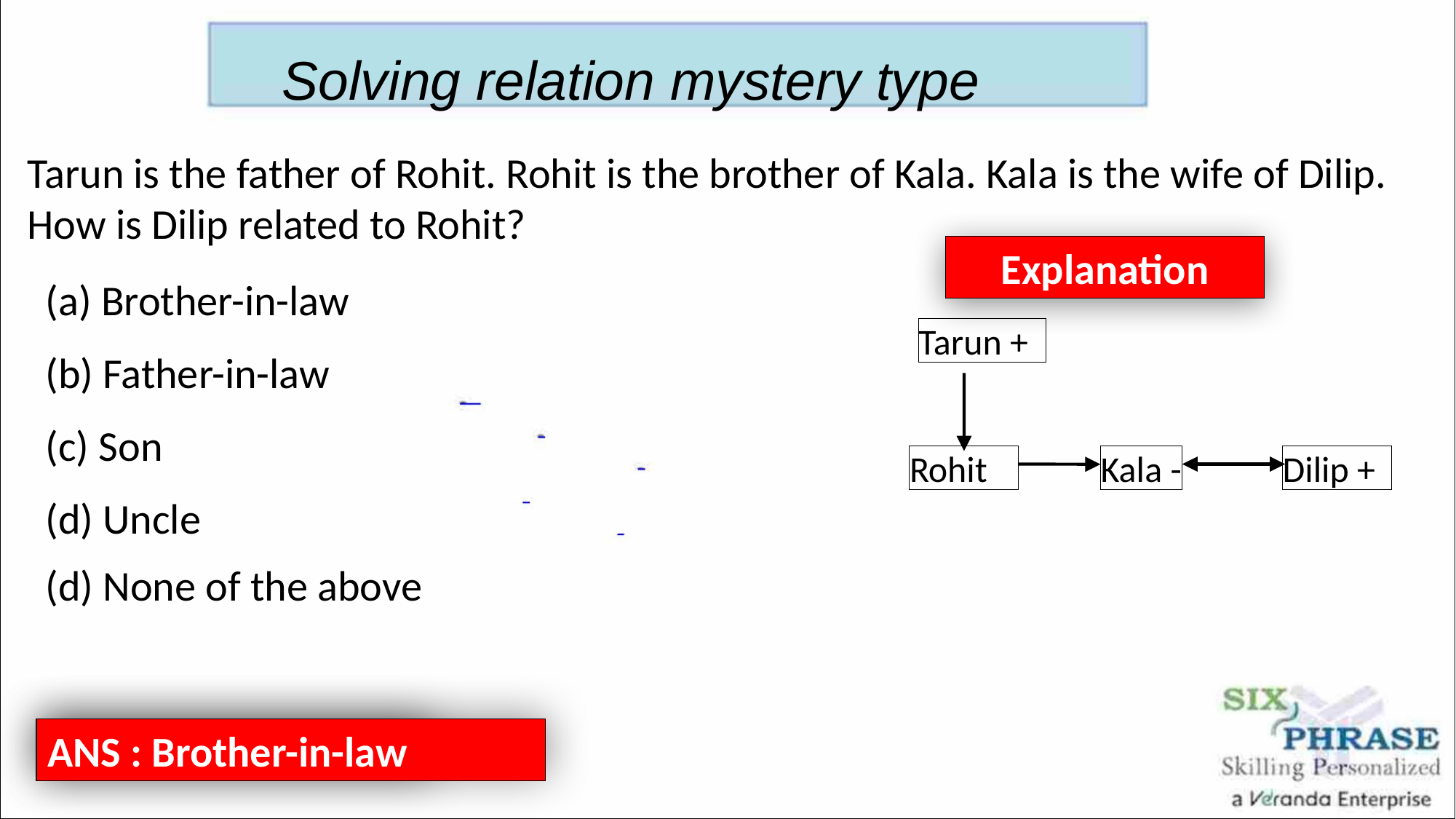

Solving relation mystery type
Tarun is the father of Rohit. Rohit is the brother of Kala. Kala is the wife of Dilip. How is Dilip related to Rohit?
Explanation
(a) Brother-in-law
Tarun +

(b) Father-in-law
(c) Son
Rohit
Kala -
Dilip +
(d) Uncle
(d) None of the above
ANS :
ANS : Brother-in-law